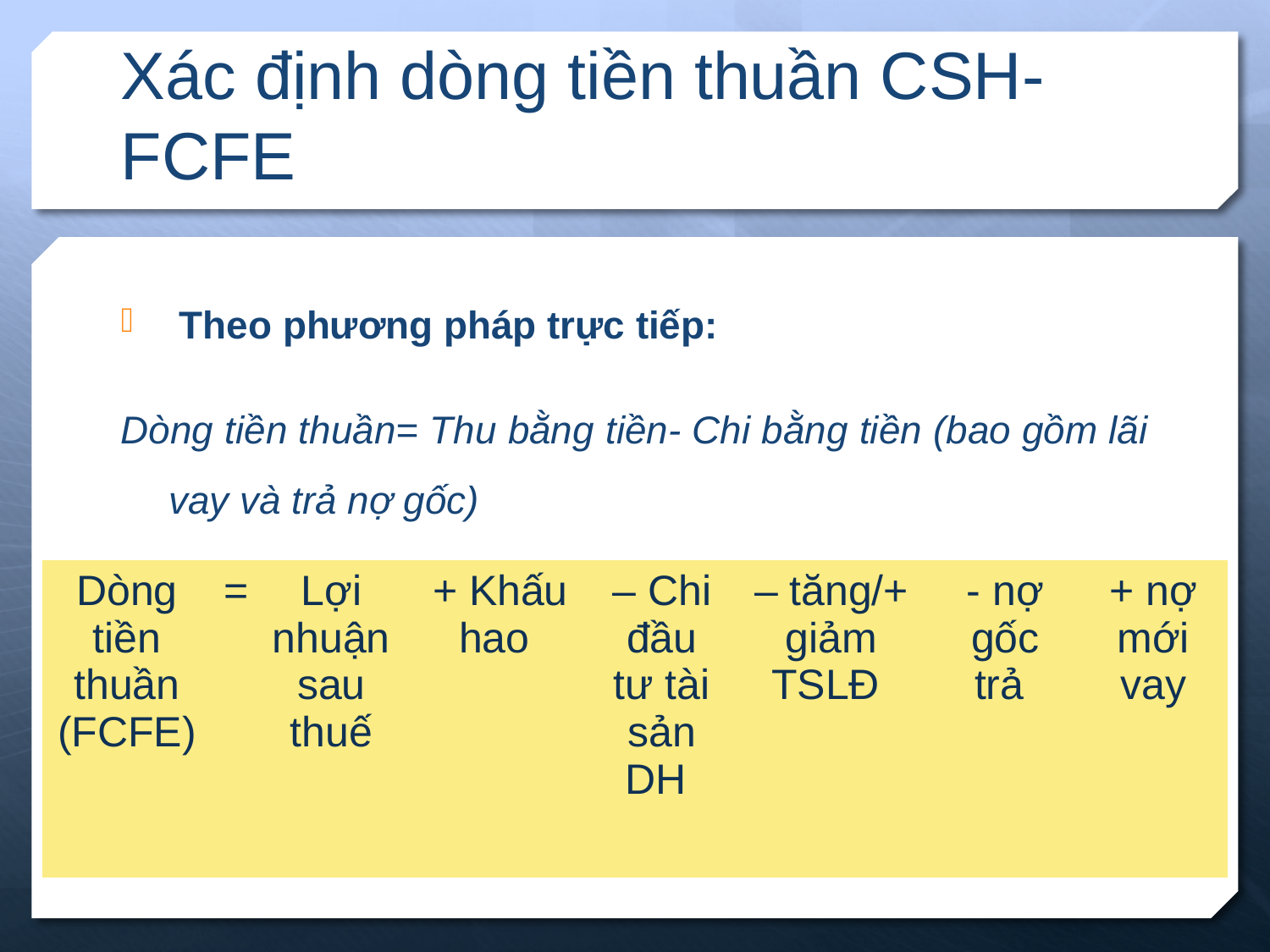

# Xác định dòng tiền thuần CSH- FCFE
 Theo phương pháp trực tiếp:
Dòng tiền thuần= Thu bằng tiền- Chi bằng tiền (bao gồm lãi vay và trả nợ gốc)
 Theo phương pháp gián tiếp:
| Dòng tiền thuần (FCFE) | = | Lợi nhuận sau thuế | + Khấu hao | – Chi đầu tư tài sản DH | – tăng/+ giảm TSLĐ | - nợ gốc trả | + nợ mới vay |
| --- | --- | --- | --- | --- | --- | --- | --- |